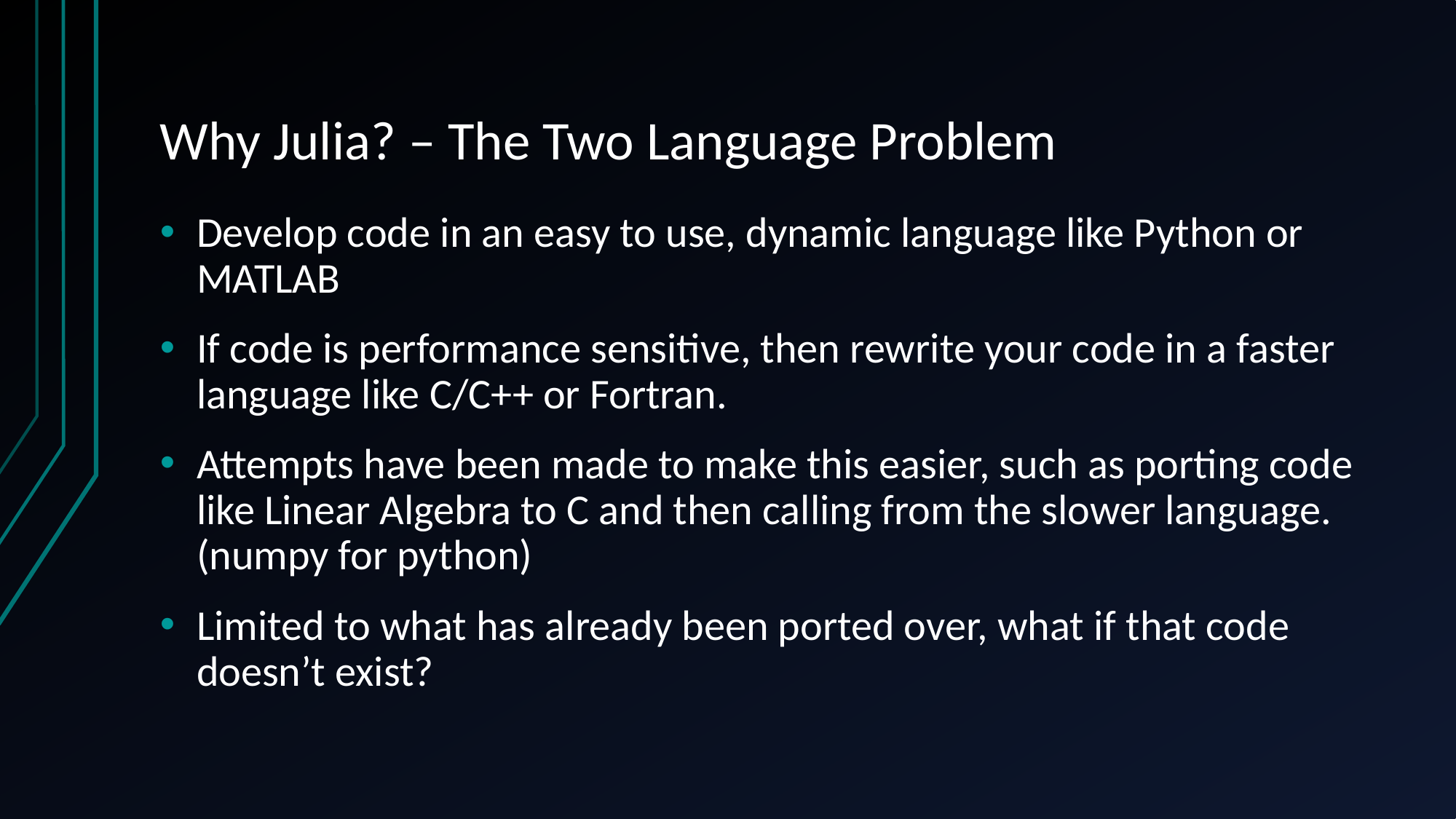

# Why Julia? – The Two Language Problem
Develop code in an easy to use, dynamic language like Python or MATLAB
If code is performance sensitive, then rewrite your code in a faster language like C/C++ or Fortran.
Attempts have been made to make this easier, such as porting code like Linear Algebra to C and then calling from the slower language. (numpy for python)
Limited to what has already been ported over, what if that code doesn’t exist?